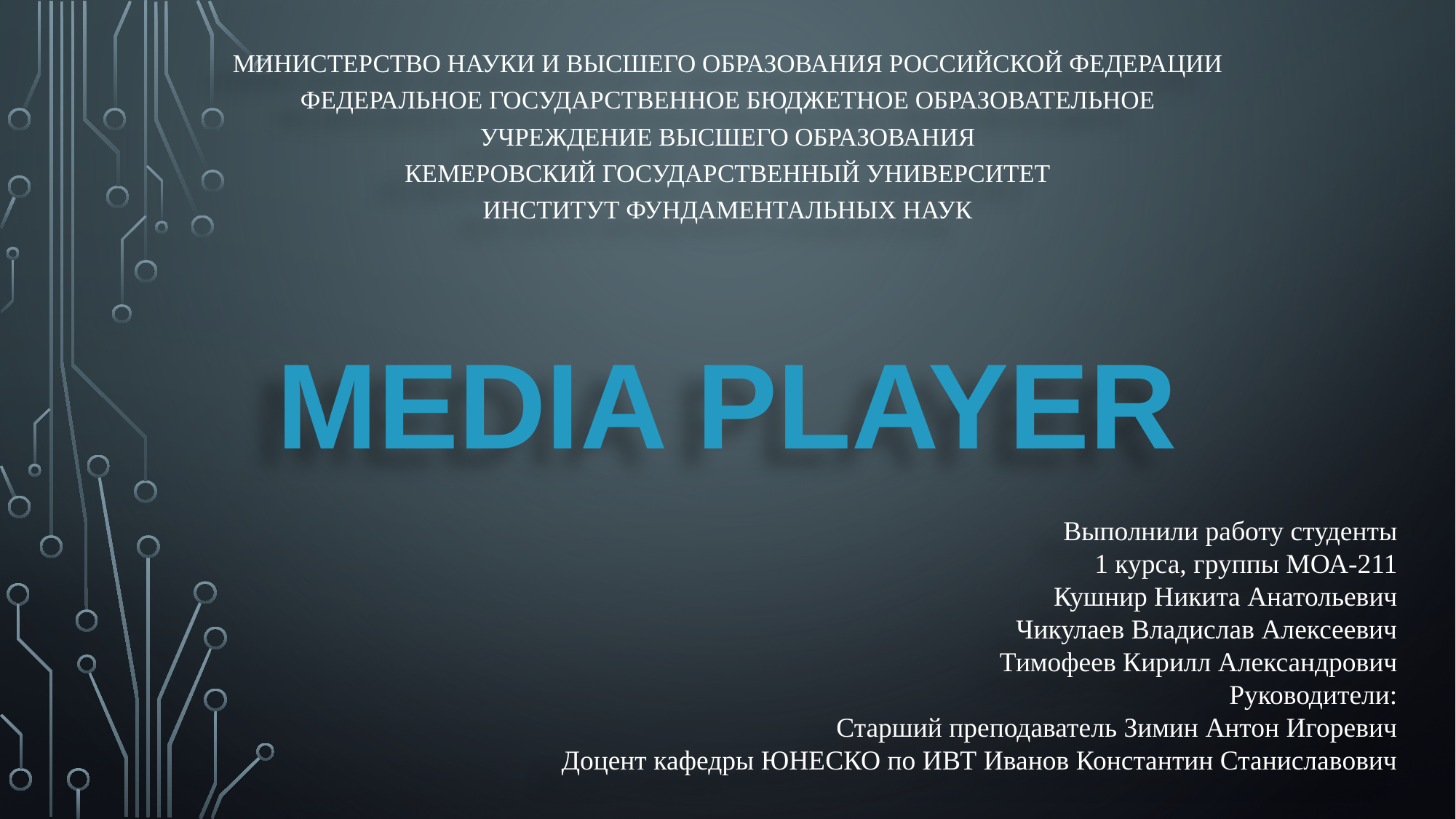

МИНИСТЕРСТВО НАУКИ И ВЫСШЕГО ОБРАЗОВАНИЯ РОССИЙСКОЙ ФЕДЕРАЦИИ
ФЕДЕРАЛЬНОЕ ГОСУДАРСТВЕННОЕ БЮДЖЕТНОЕ ОБРАЗОВАТЕЛЬНОЕ УЧРЕЖДЕНИЕ ВЫСШЕГО ОБРАЗОВАНИЯ
КЕМЕРОВСКИЙ ГОСУДАРСТВЕННЫЙ УНИВЕРСИТЕТ
Институт фундаментальных наук
# Media player
Выполнили работу студенты
1 курса, группы МОА-211
Кушнир Никита Анатольевич
Чикулаев Владислав Алексеевич
Тимофеев Кирилл Александрович
Руководители:
Старший преподаватель Зимин Антон Игоревич
Доцент кафедры ЮНЕСКО по ИВТ Иванов Константин Станиславович